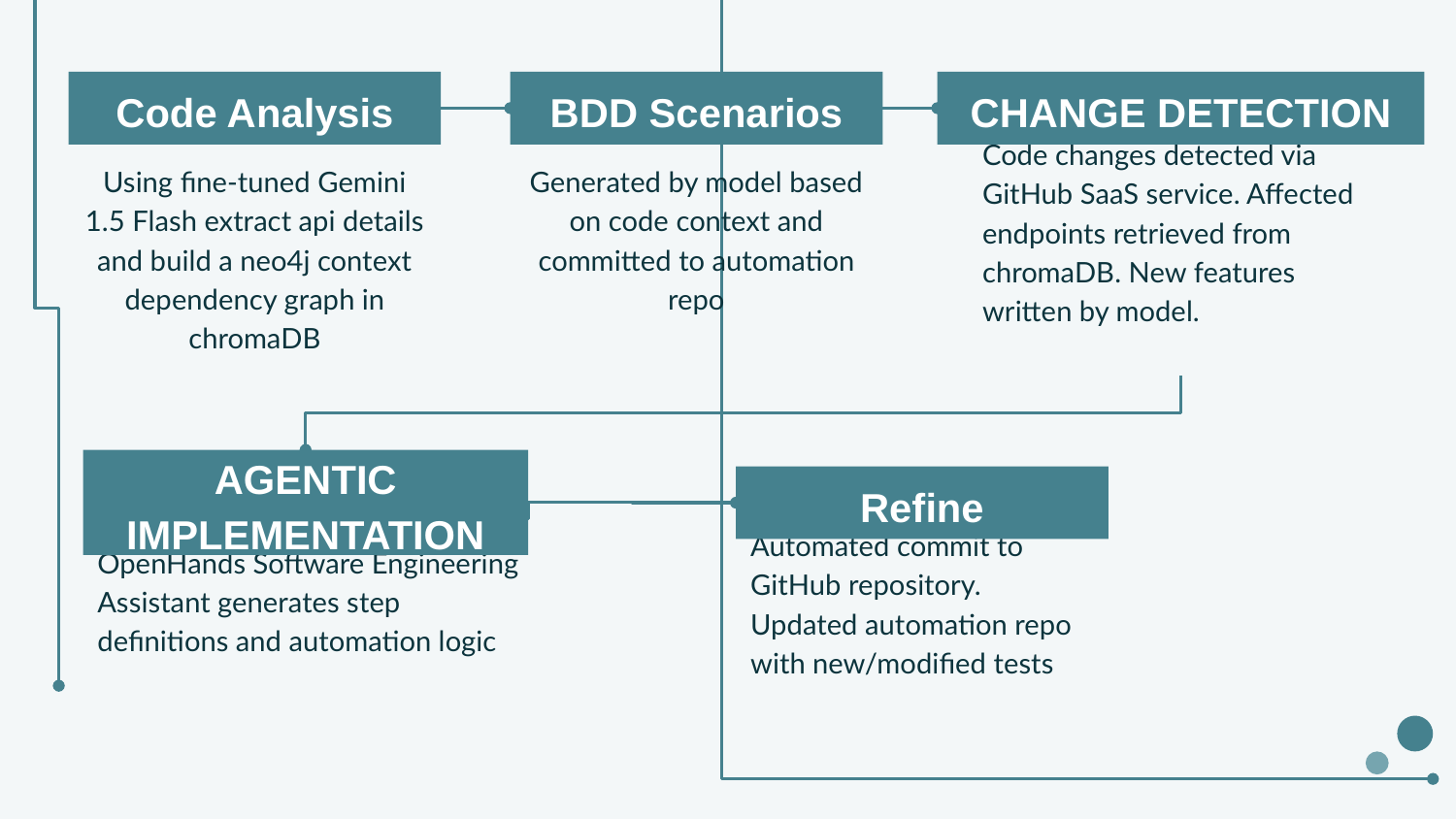

Code Analysis
BDD Scenarios
CHANGE DETECTION
Code changes detected via GitHub SaaS service. Affected endpoints retrieved from chromaDB. New features written by model.

Using fine-tuned Gemini 1.5 Flash extract api details and build a neo4j context dependency graph in chromaDB
Generated by model based on code context and committed to automation repo
AGENTIC IMPLEMENTATION
Refine
Automated commit to GitHub repository.  Updated automation repo with new/modified tests

OpenHands Software Engineering Assistant generates step definitions and automation logic